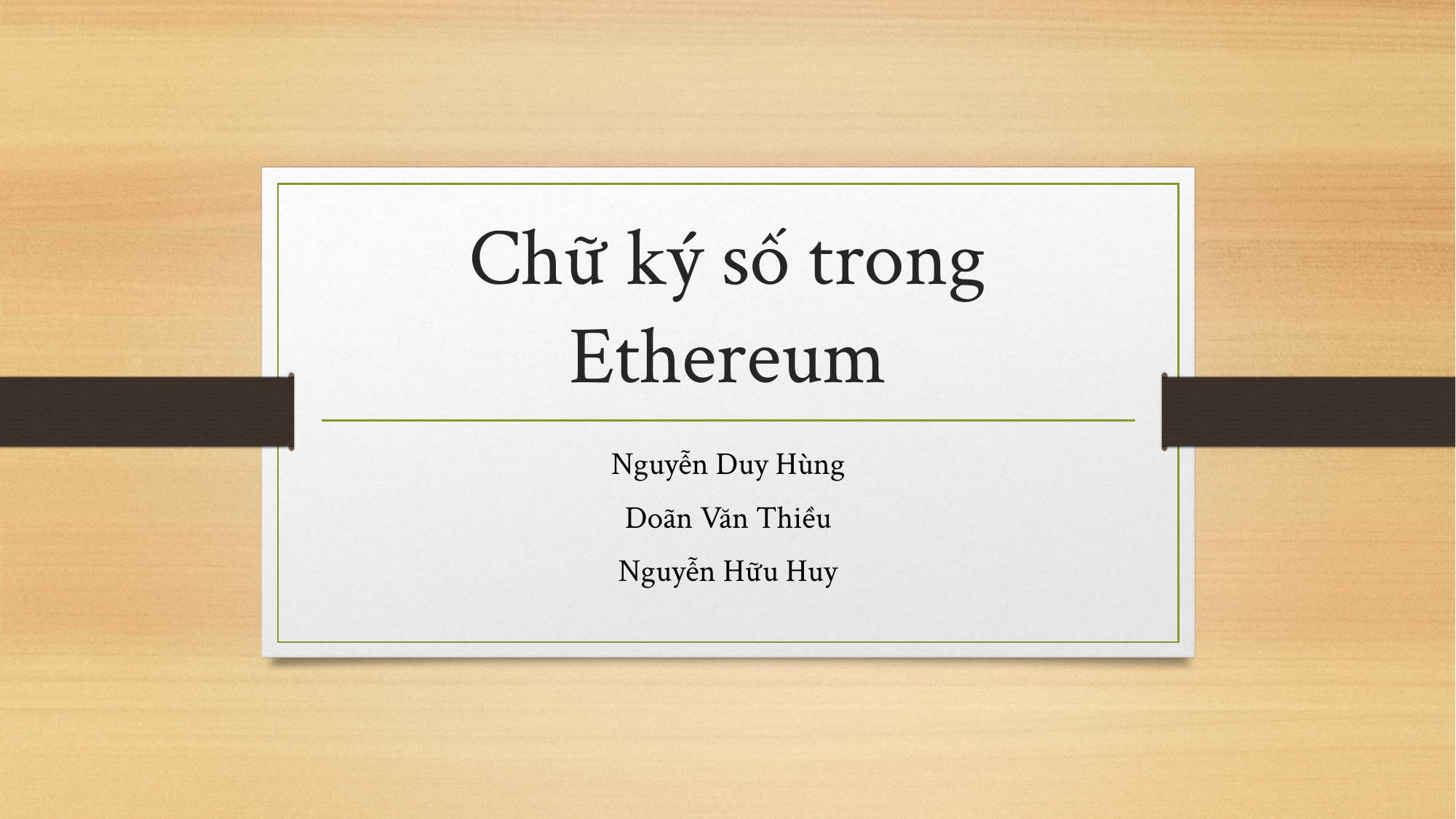

# Chữ ký số trong Ethereum
Nguyễn Duy Hùng
Doãn Văn Thiều
Nguyễn Hữu Huy